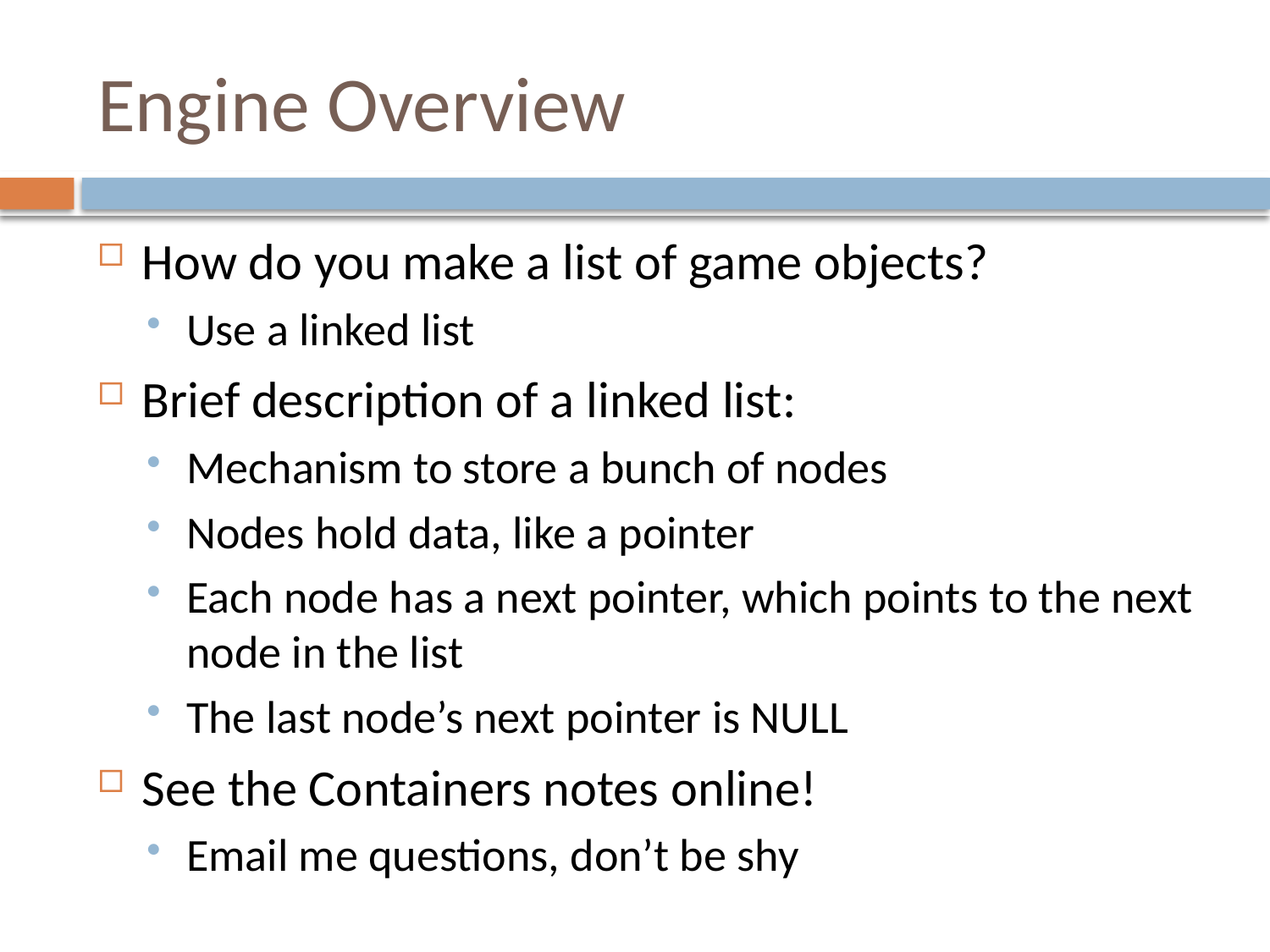

# Engine Overview
How do you make a list of game objects?
Use a linked list
Brief description of a linked list:
Mechanism to store a bunch of nodes
Nodes hold data, like a pointer
Each node has a next pointer, which points to the next node in the list
The last node’s next pointer is NULL
See the Containers notes online!
Email me questions, don’t be shy